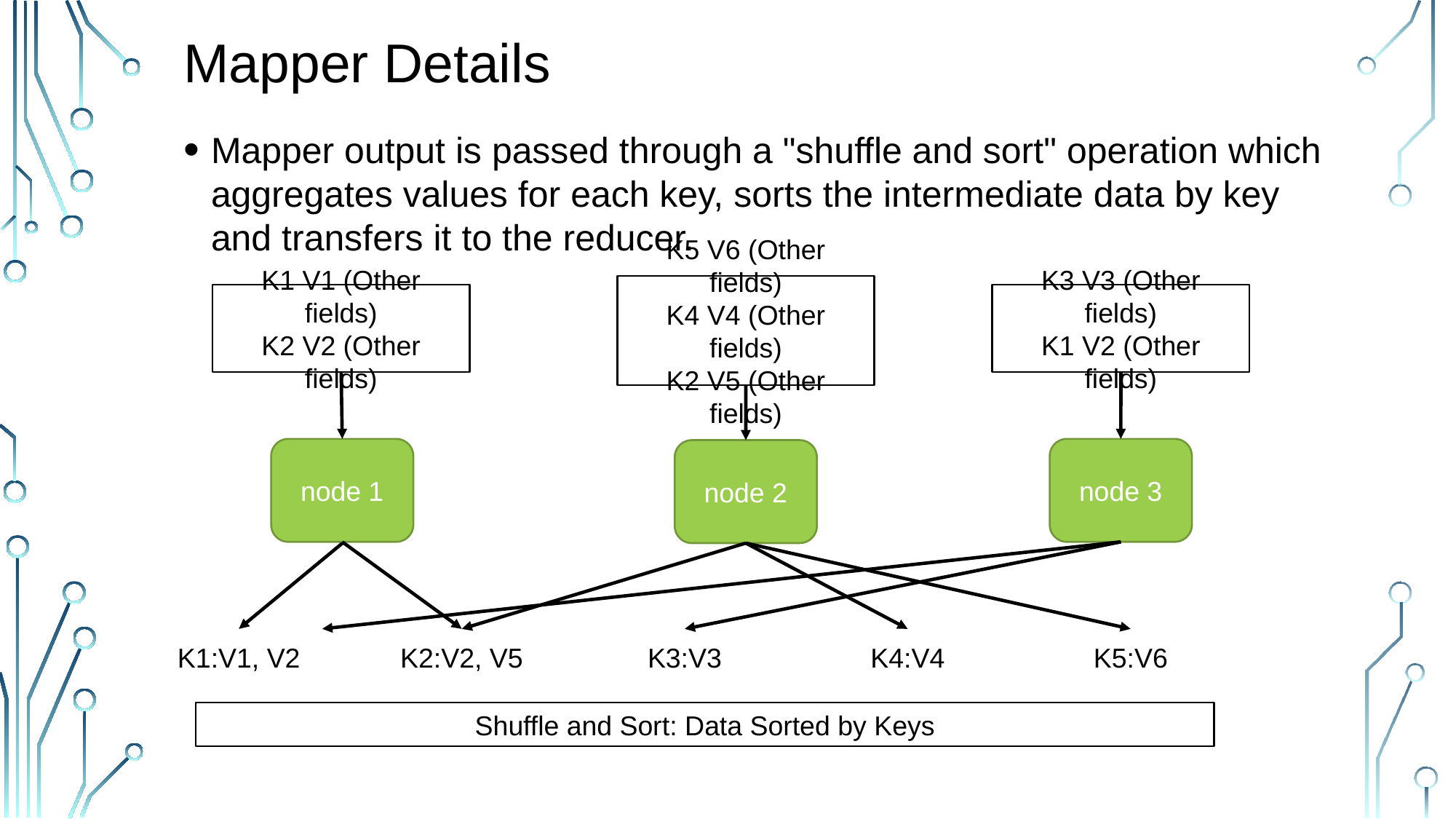

# Mapper Details
Mapper output is passed through a "shuffle and sort" operation which aggregates values for each key, sorts the intermediate data by key and transfers it to the reducer.
K5 V6 (Other fields)
K4 V4 (Other fields)
K2 V5 (Other fields)
K1 V1 (Other fields)
K2 V2 (Other fields)
K3 V3 (Other fields)
K1 V2 (Other fields)
node 1
node 3
node 2
K1:V1, V2
K2:V2, V5
K3:V3
K4:V4
K5:V6
Shuffle and Sort: Data Sorted by Keys